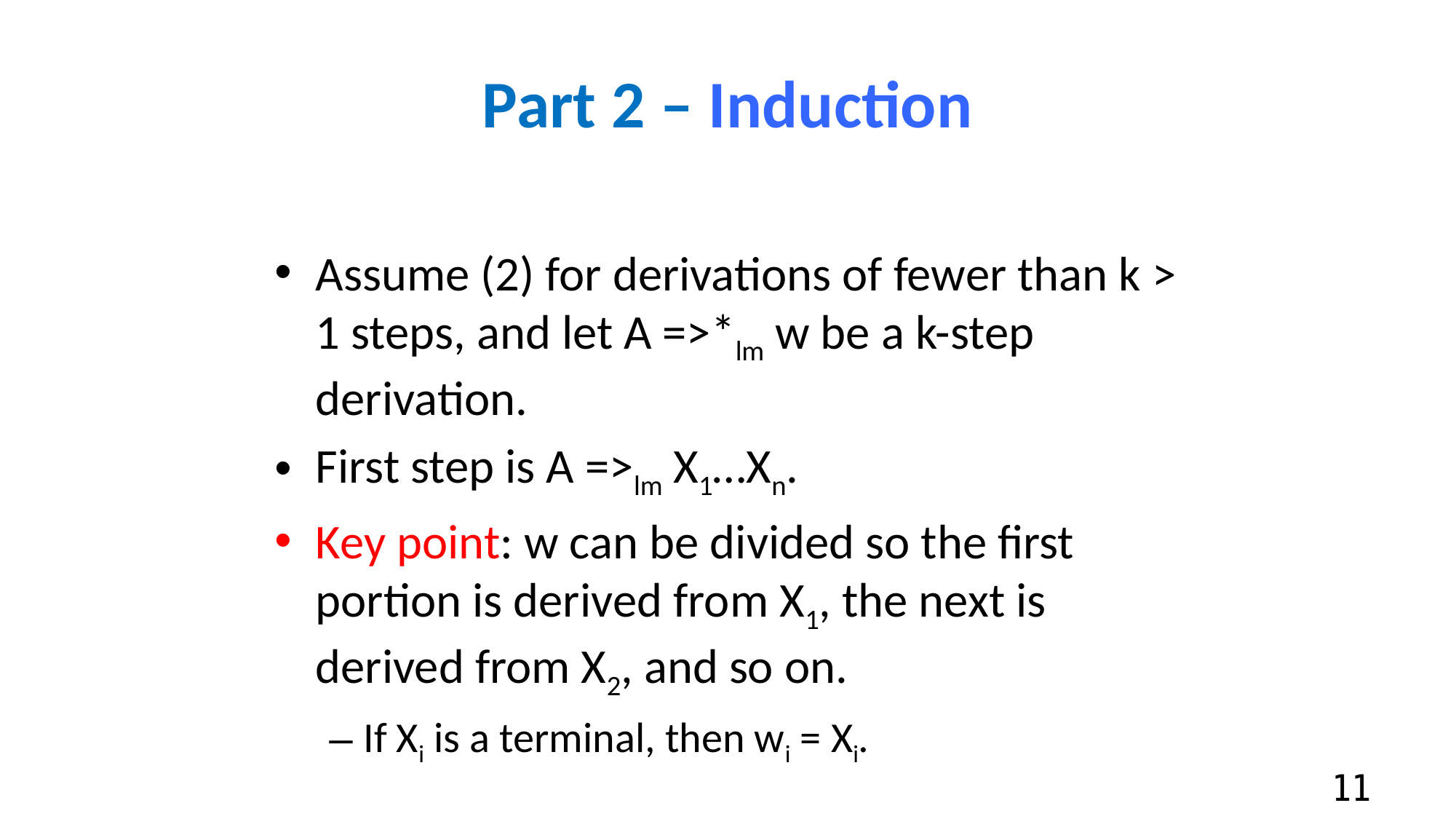

# Part 2 – Induction
Assume (2) for derivations of fewer than k > 1 steps, and let A =>*lm w be a k-step derivation.
First step is A =>lm X1…Xn.
Key point: w can be divided so the first portion is derived from X1, the next is derived from X2, and so on.
If Xi is a terminal, then wi = Xi.
11